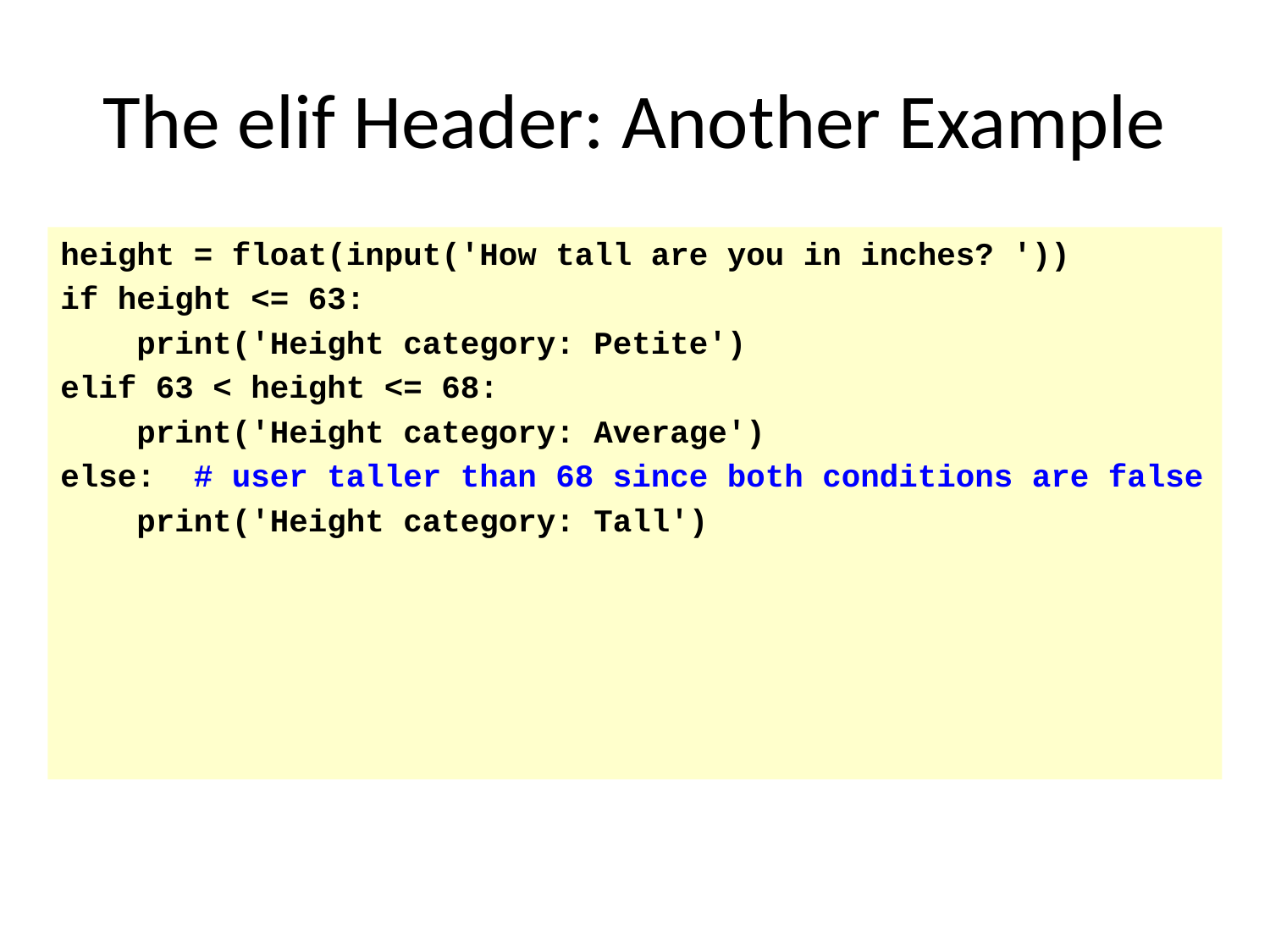

# The elif Header: Another Example
height = float(input('How tall are you in inches? '))
if height <= 63:
    print('Height category: Petite')
elif 63 < height <= 68:
    print('Height category: Average')
else:  # user taller than 68 since both conditions are false
    print('Height category: Tall')